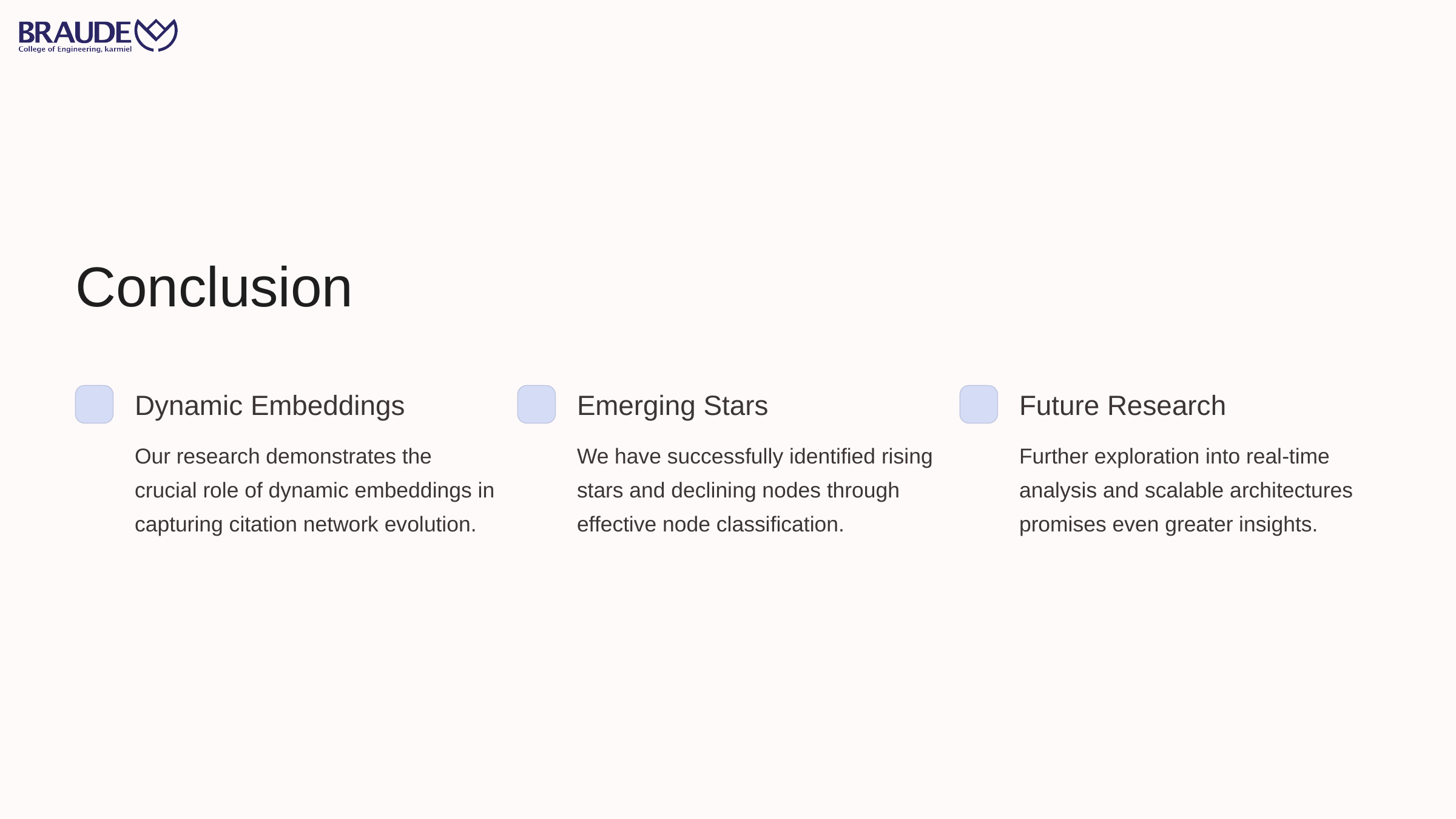

Conclusion

Dynamic Embeddings

Emerging Stars

Future Research
Our research demonstrates the crucial role of dynamic embeddings in capturing citation network evolution.
We have successfully identified rising stars and declining nodes through effective node classification.
Further exploration into real-time analysis and scalable architectures promises even greater insights.